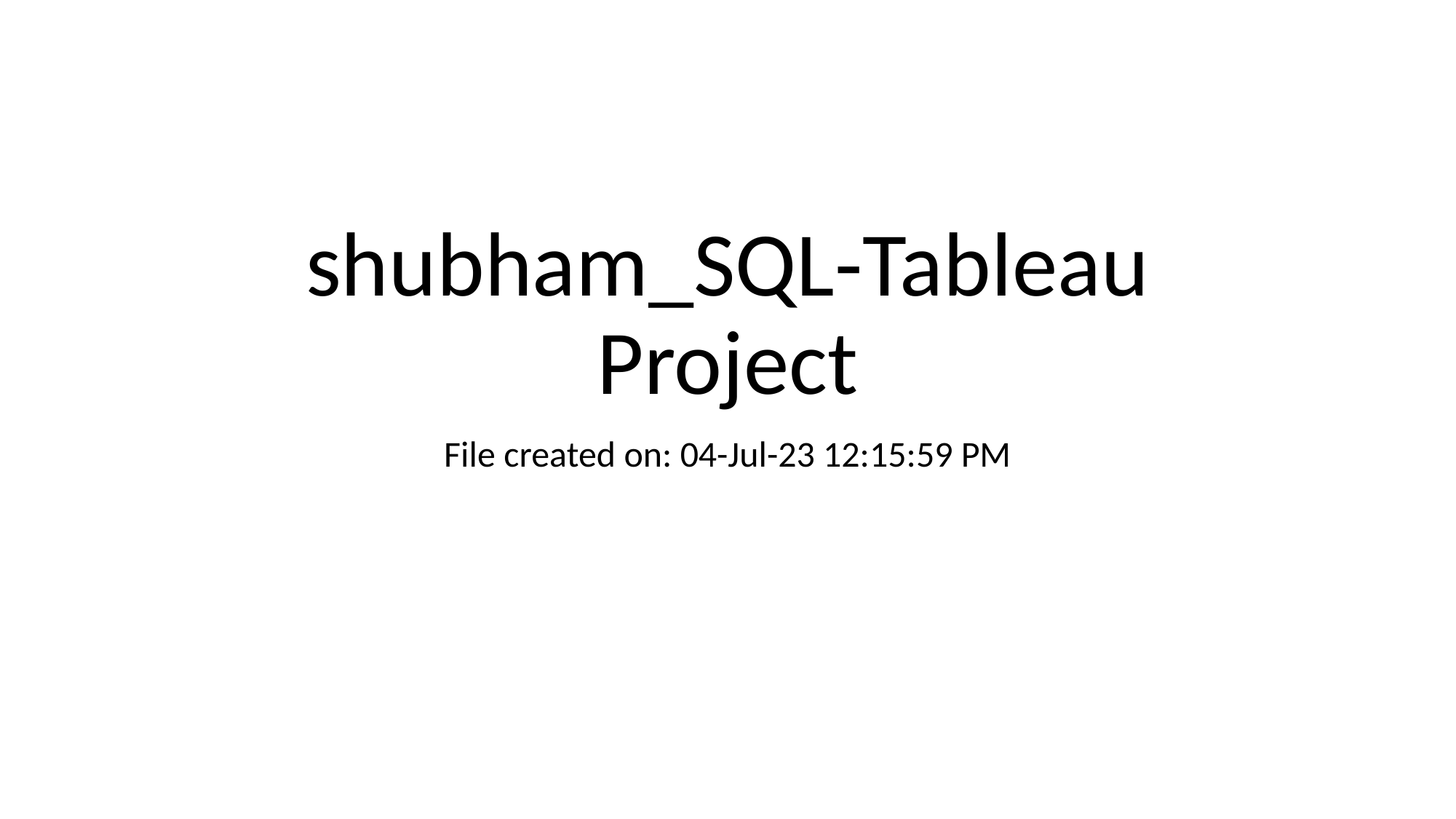

# shubham_SQL-Tableau Project
File created on: 04-Jul-23 12:15:59 PM